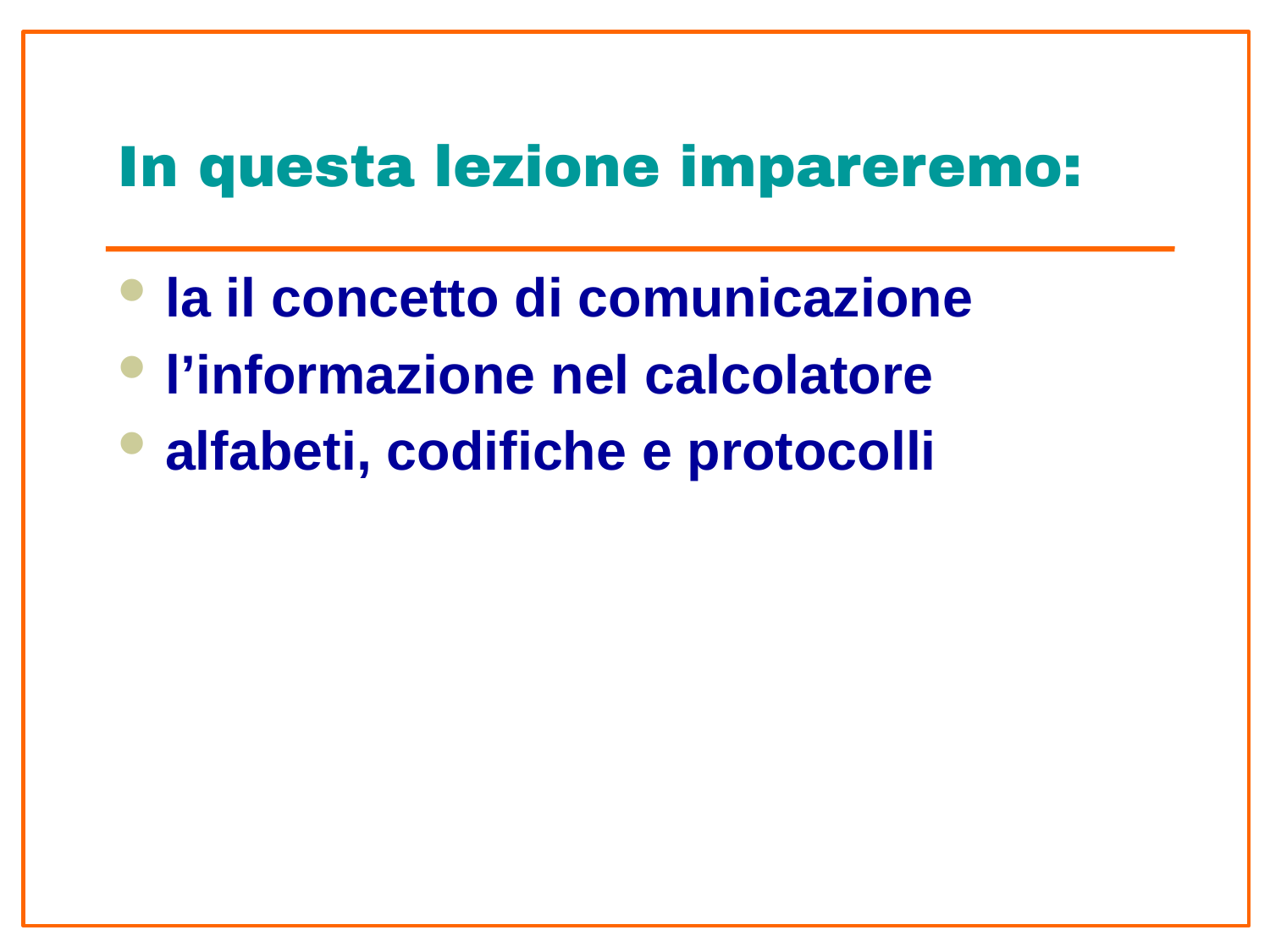

# In questa lezione impareremo:
la il concetto di comunicazione
l’informazione nel calcolatore
alfabeti, codifiche e protocolli